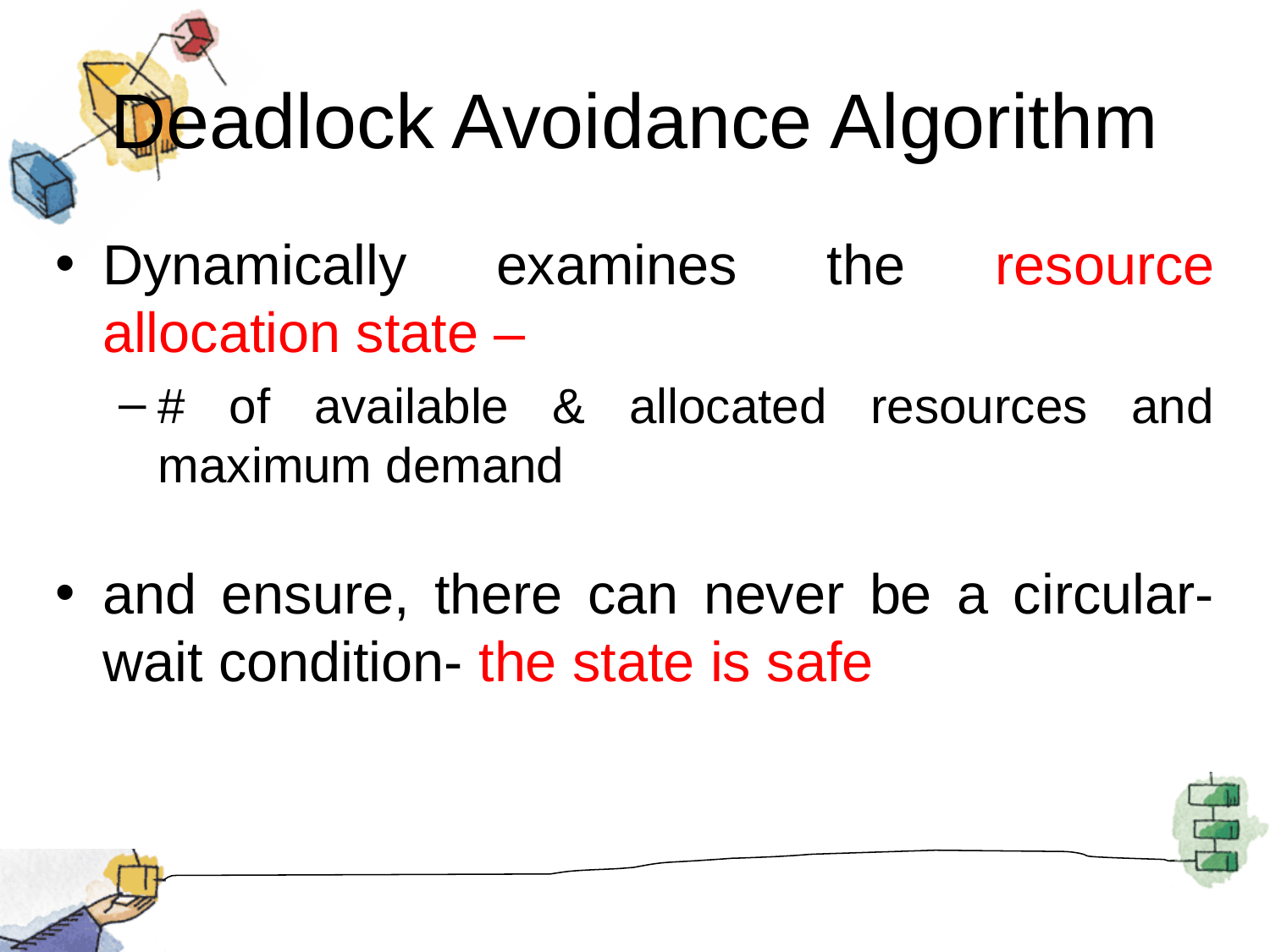

# Deadlock Avoidance Algorithm
Dynamically examines the resource allocation state –
# of available & allocated resources and maximum demand

and ensure, there can never be a circular-wait condition- the state is safe